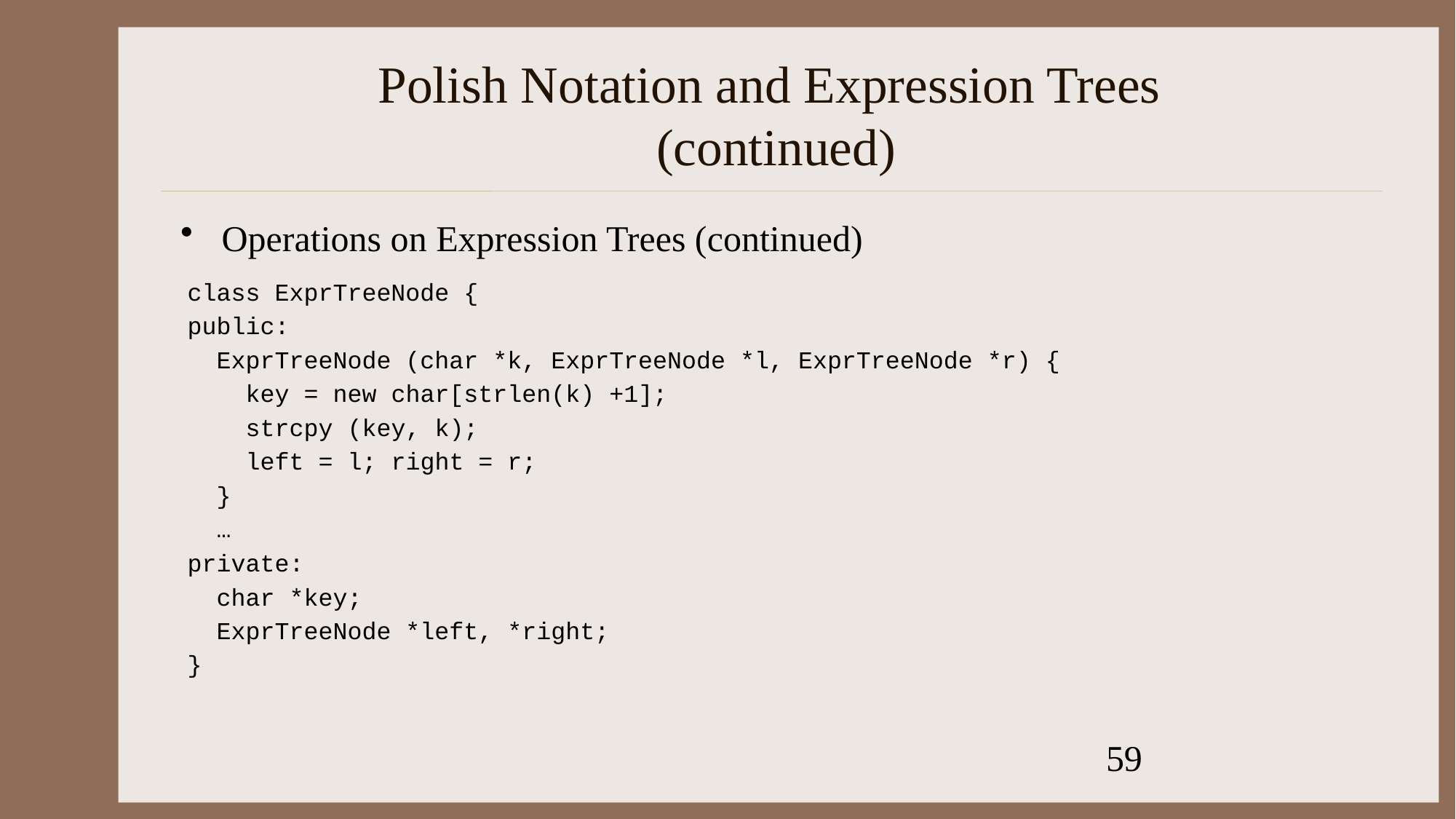

# Polish Notation and Expression Trees (continued)
Operations on Expression Trees (continued)
class ExprTreeNode {
public:
  ExprTreeNode (char *k, ExprTreeNode *l, ExprTreeNode *r) {
    key = new char[strlen(k) +1];
    strcpy (key, k);
    left = l; right = r;
  }
  …
private:
  char *key;
  ExprTreeNode *left, *right;
}
59